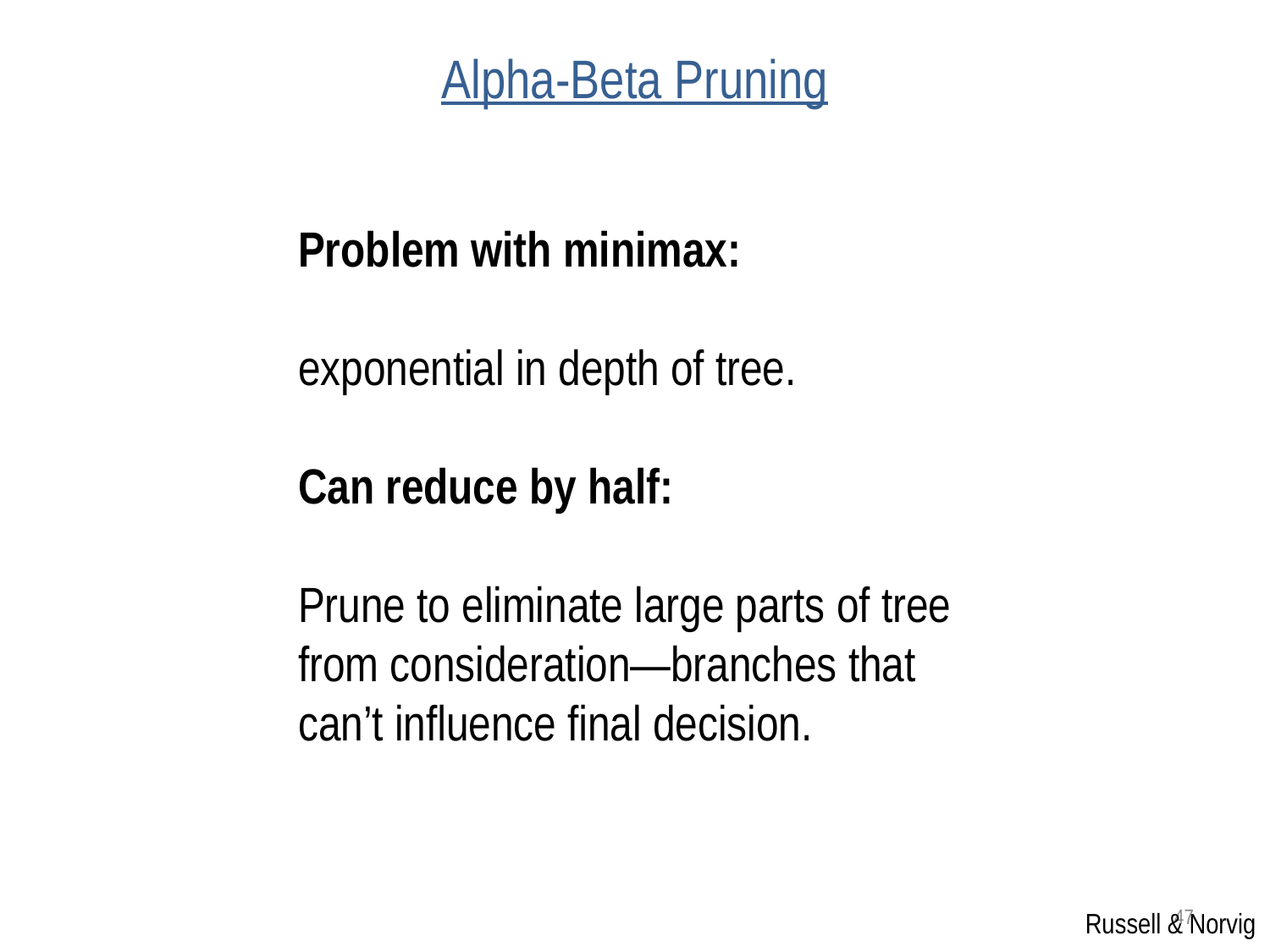

# Alpha-Beta Pruning
Problem with minimax:

exponential in depth of tree.

Can reduce by half:

Prune to eliminate large parts of tree from consideration—branches that can’t inﬂuence ﬁnal decision.
47
Russell & Norvig